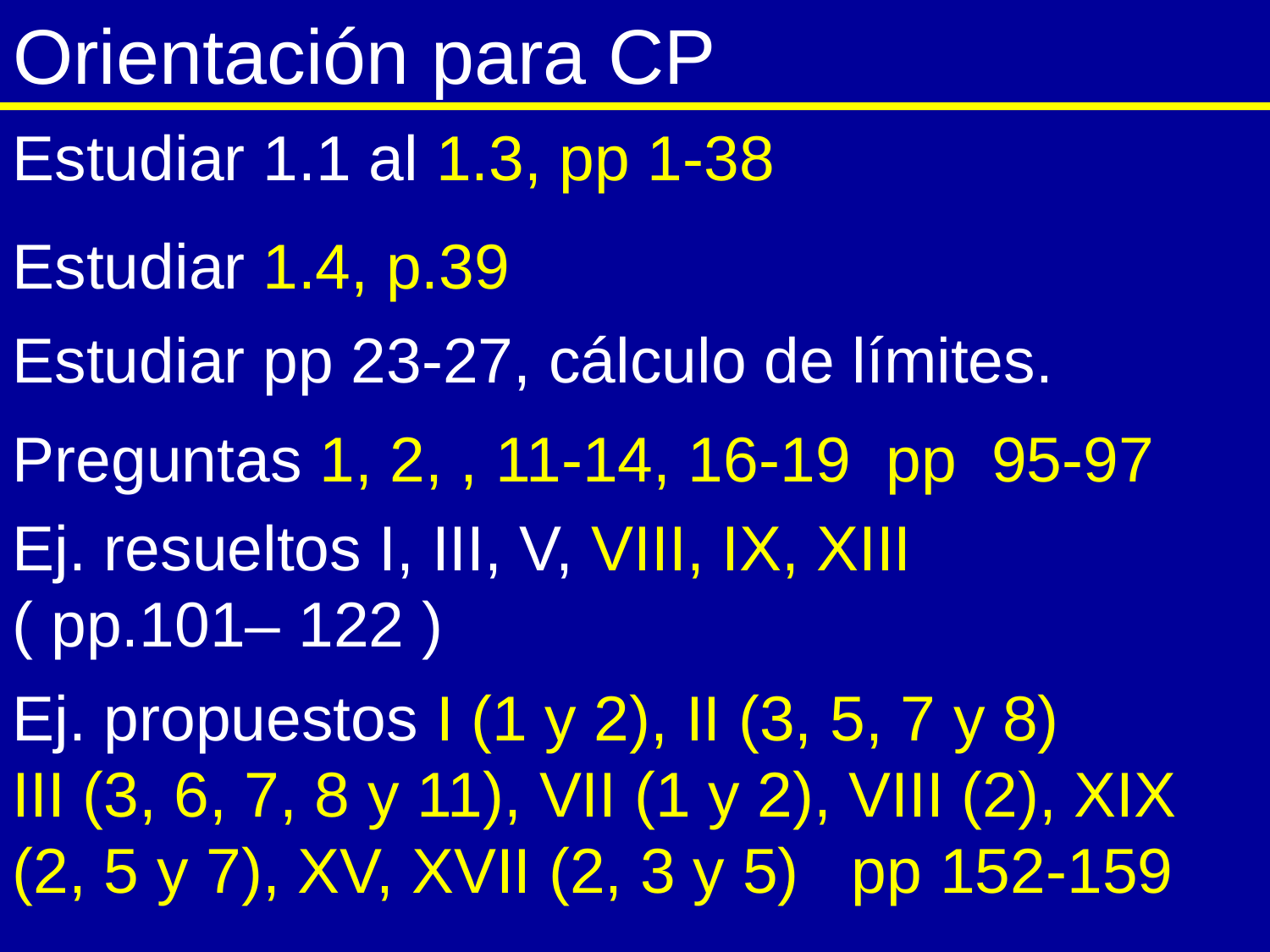

# Orientación para CP

Estudiar 1.1 al 1.3, pp 1-38
Estudiar 1.4, p.39
Estudiar pp 23-27, cálculo de límites.
Preguntas 1, 2, , 11-14, 16-19  pp  95-97
Ej. resueltos I, III, V, VIII, IX, XIII
( pp.101– 122 )
Ej. propuestos I (1 y 2), II (3, 5, 7 y 8)
III (3, 6, 7, 8 y 11), VII (1 y 2), VIII (2), XIX (2, 5 y 7), XV, XVII (2, 3 y 5)   pp 152-159